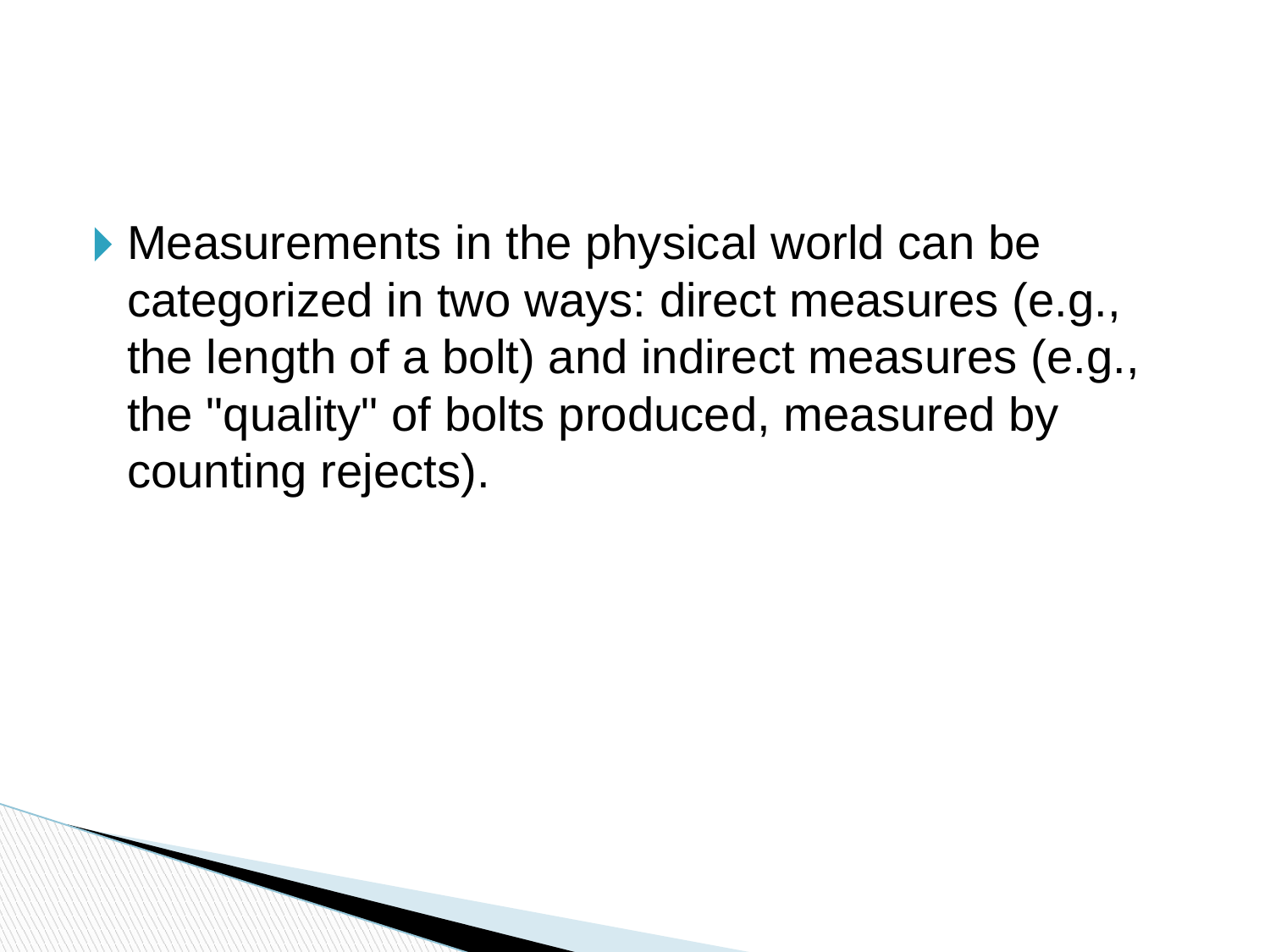

#
Measurements in the physical world can be categorized in two ways: direct measures (e.g., the length of a bolt) and indirect measures (e.g., the "quality" of bolts produced, measured by counting rejects).